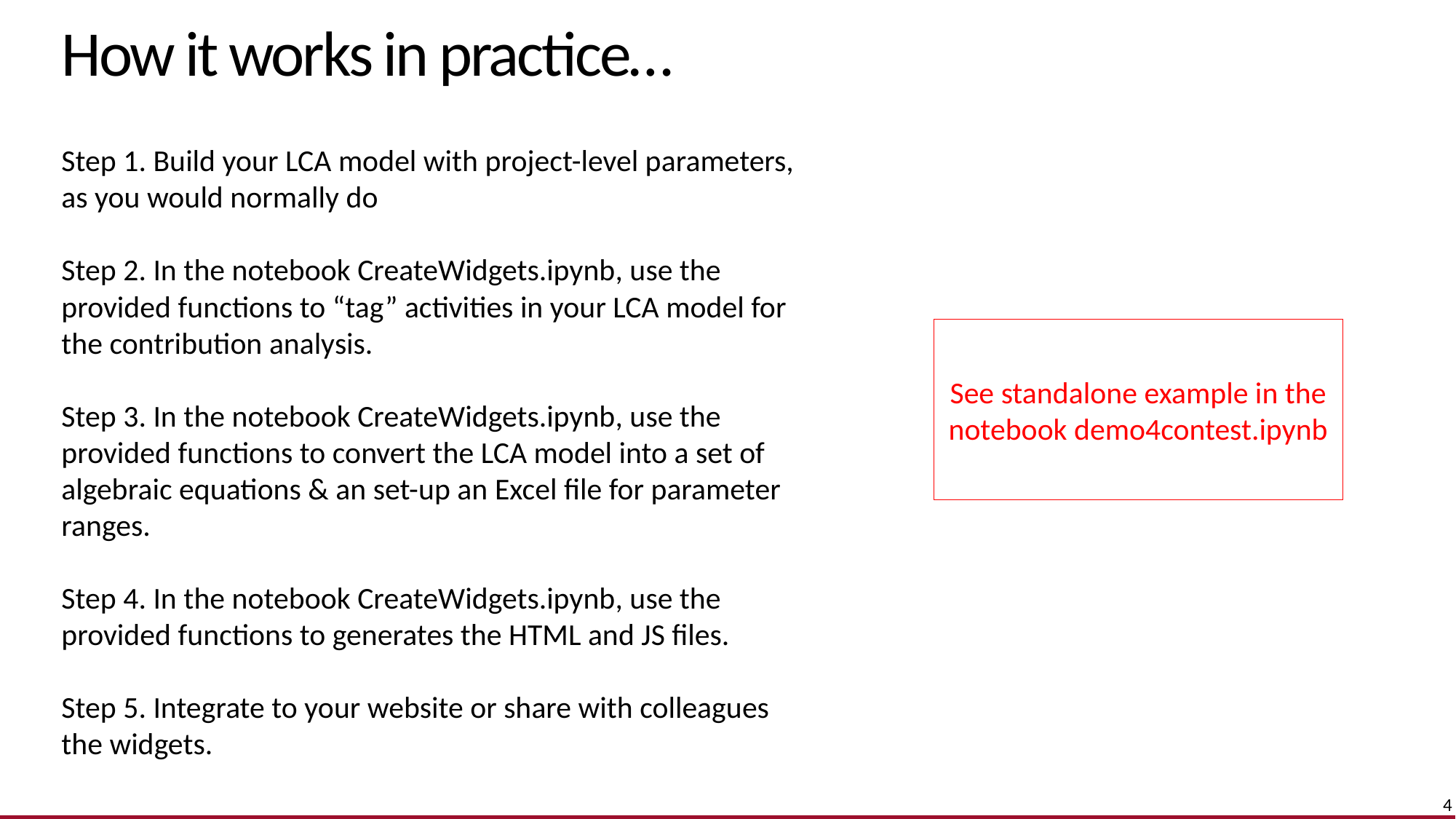

# How it works in practice…
Step 1. Build your LCA model with project-level parameters, as you would normally do

Step 2. In the notebook CreateWidgets.ipynb, use the provided functions to “tag” activities in your LCA model for the contribution analysis.

Step 3. In the notebook CreateWidgets.ipynb, use the provided functions to convert the LCA model into a set of algebraic equations & an set-up an Excel file for parameter ranges.

Step 4. In the notebook CreateWidgets.ipynb, use the provided functions to generates the HTML and JS files.

Step 5. Integrate to your website or share with colleagues the widgets.
See standalone example in the notebook demo4contest.ipynb